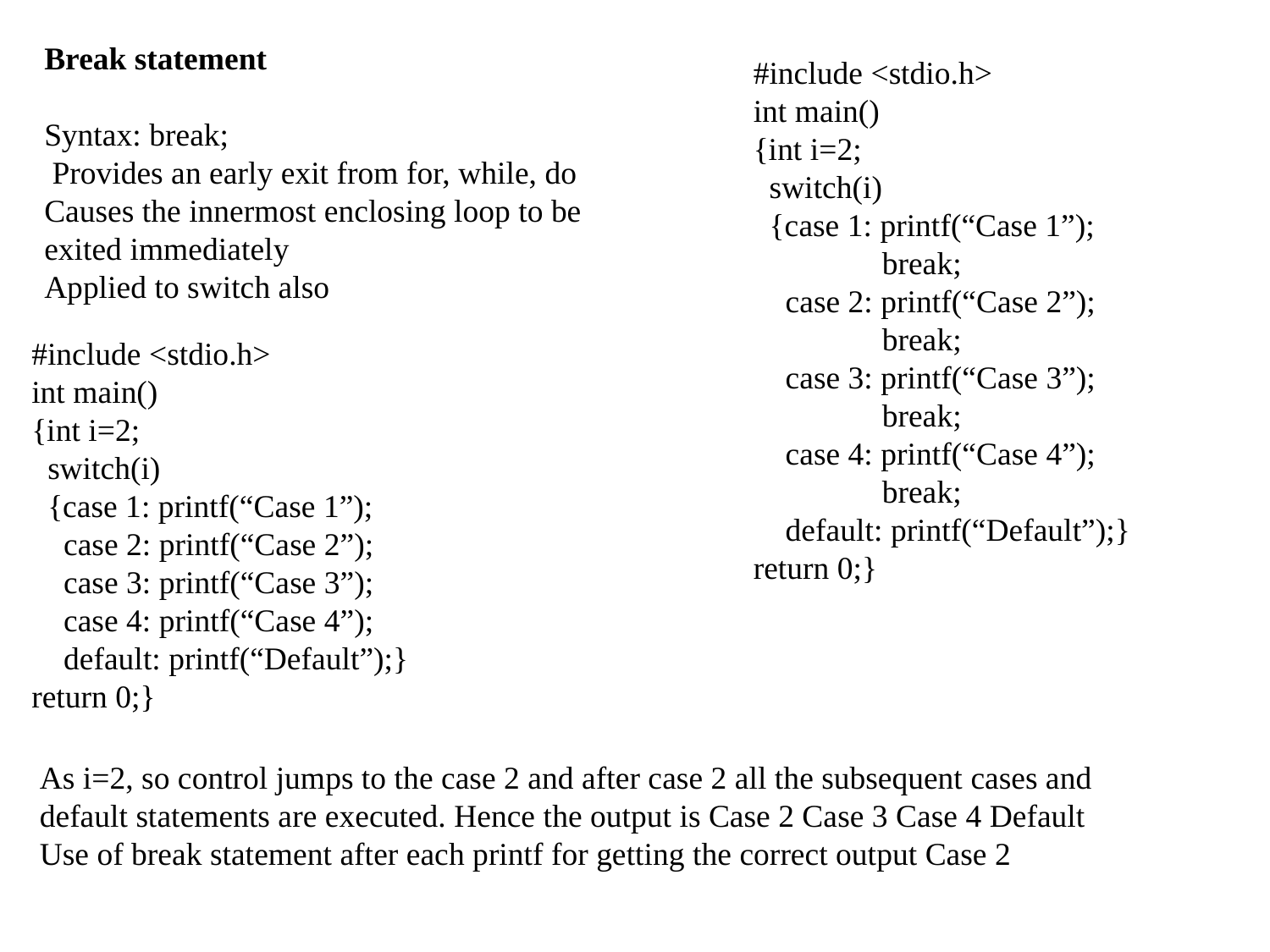

Break statement

Syntax: break;
 Provides an early exit from for, while, do
Causes the innermost enclosing loop to be exited immediately
Applied to switch also
#include <stdio.h>
int main()
{int i=2;
  switch(i)
  {case 1: printf(“Case 1”);
                break;
    case 2: printf(“Case 2”);
                break;
    case 3: printf(“Case 3”);
                break;
    case 4: printf(“Case 4”);
                break;
    default: printf(“Default”);}
return 0;}
#include <stdio.h>
int main()
{int i=2;
  switch(i)
  {case 1: printf(“Case 1”);
    case 2: printf(“Case 2”);
    case 3: printf(“Case 3”);
    case 4: printf(“Case 4”);
    default: printf(“Default”);}
return 0;}
As i=2, so control jumps to the case 2 and after case 2 all the subsequent cases and default statements are executed. Hence the output is Case 2 Case 3 Case 4 Default
Use of break statement after each printf for getting the correct output Case 2